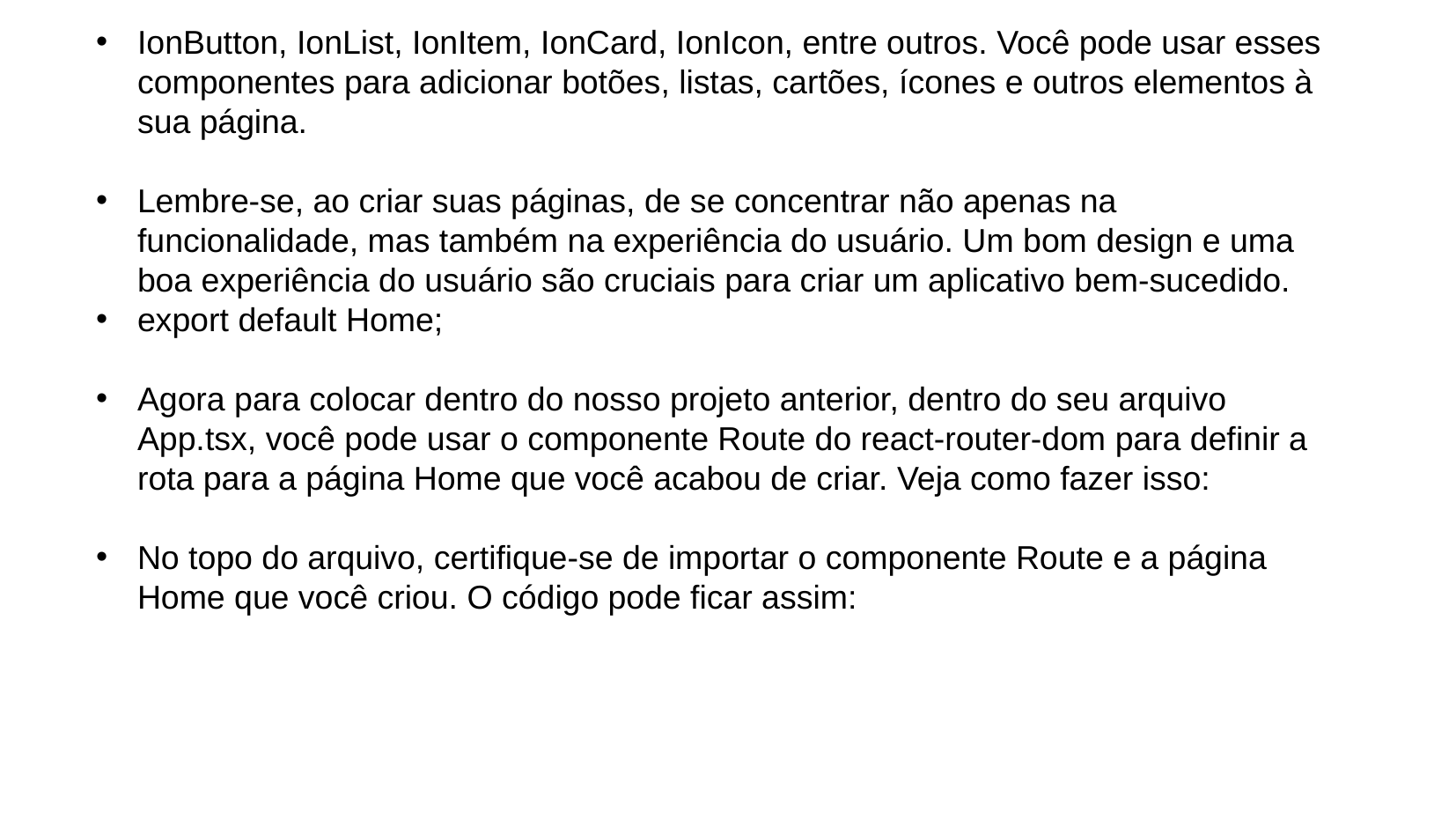

IonButton, IonList, IonItem, IonCard, IonIcon, entre outros. Você pode usar esses componentes para adicionar botões, listas, cartões, ícones e outros elementos à sua página.

Lembre-se, ao criar suas páginas, de se concentrar não apenas na funcionalidade, mas também na experiência do usuário. Um bom design e uma boa experiência do usuário são cruciais para criar um aplicativo bem-sucedido.
export default Home;

Agora para colocar dentro do nosso projeto anterior, dentro do seu arquivo App.tsx, você pode usar o componente Route do react-router-dom para definir a rota para a página Home que você acabou de criar. Veja como fazer isso:

No topo do arquivo, certifique-se de importar o componente Route e a página Home que você criou. O código pode ficar assim: